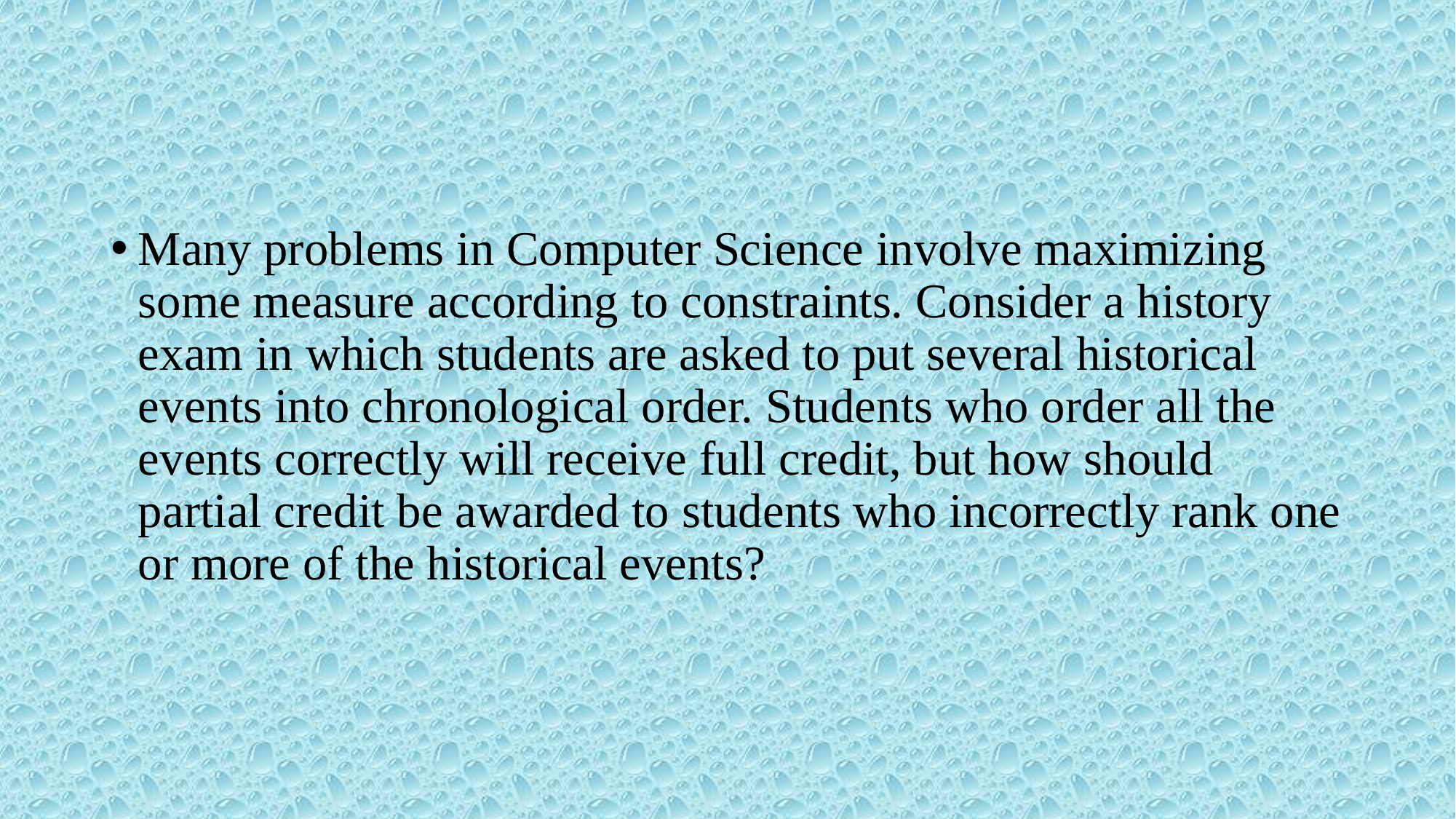

#
Many problems in Computer Science involve maximizing some measure according to constraints. Consider a history exam in which students are asked to put several historical events into chronological order. Students who order all the events correctly will receive full credit, but how should partial credit be awarded to students who incorrectly rank one or more of the historical events?